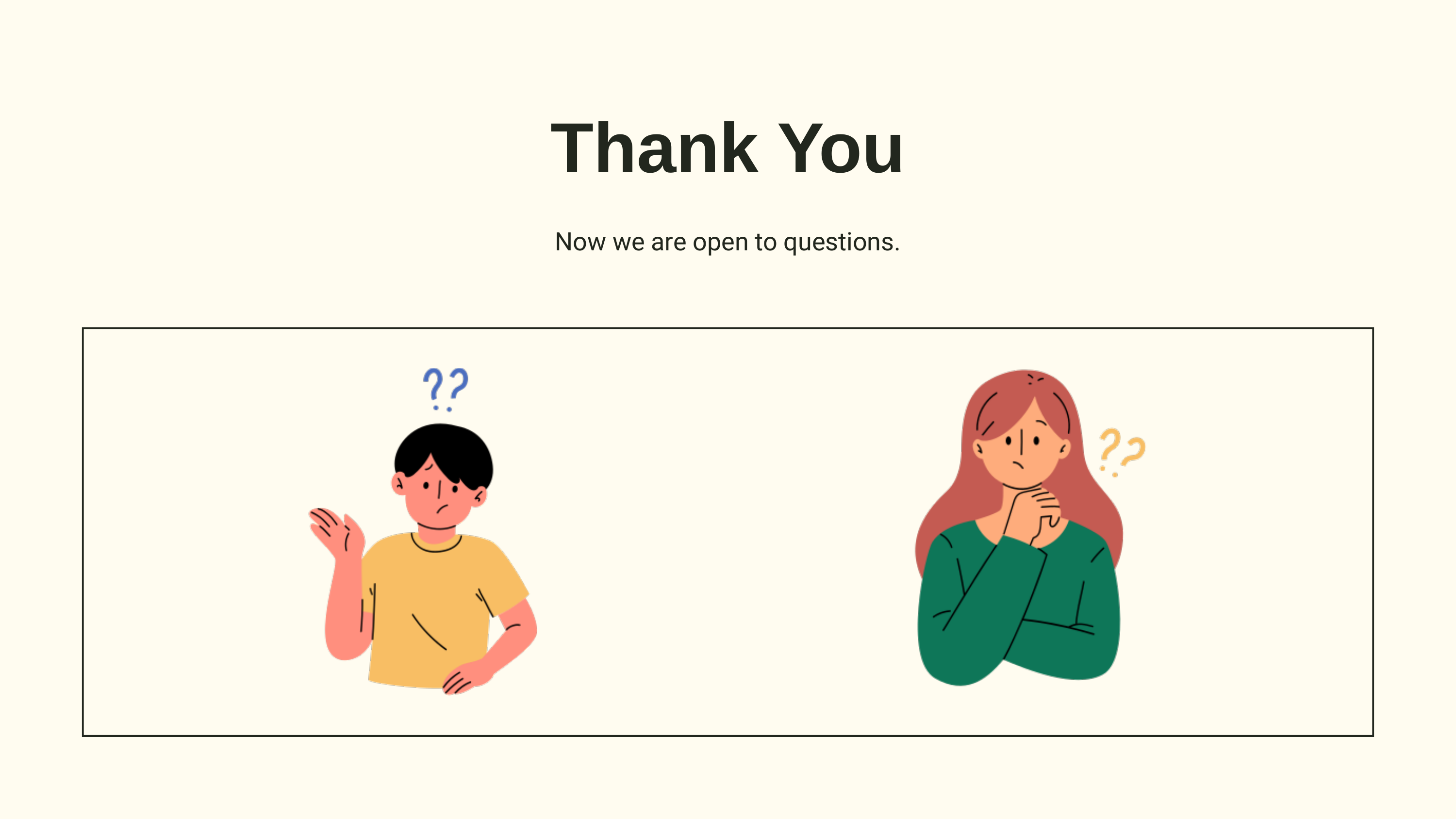

Thank You
Now we are open to questions.